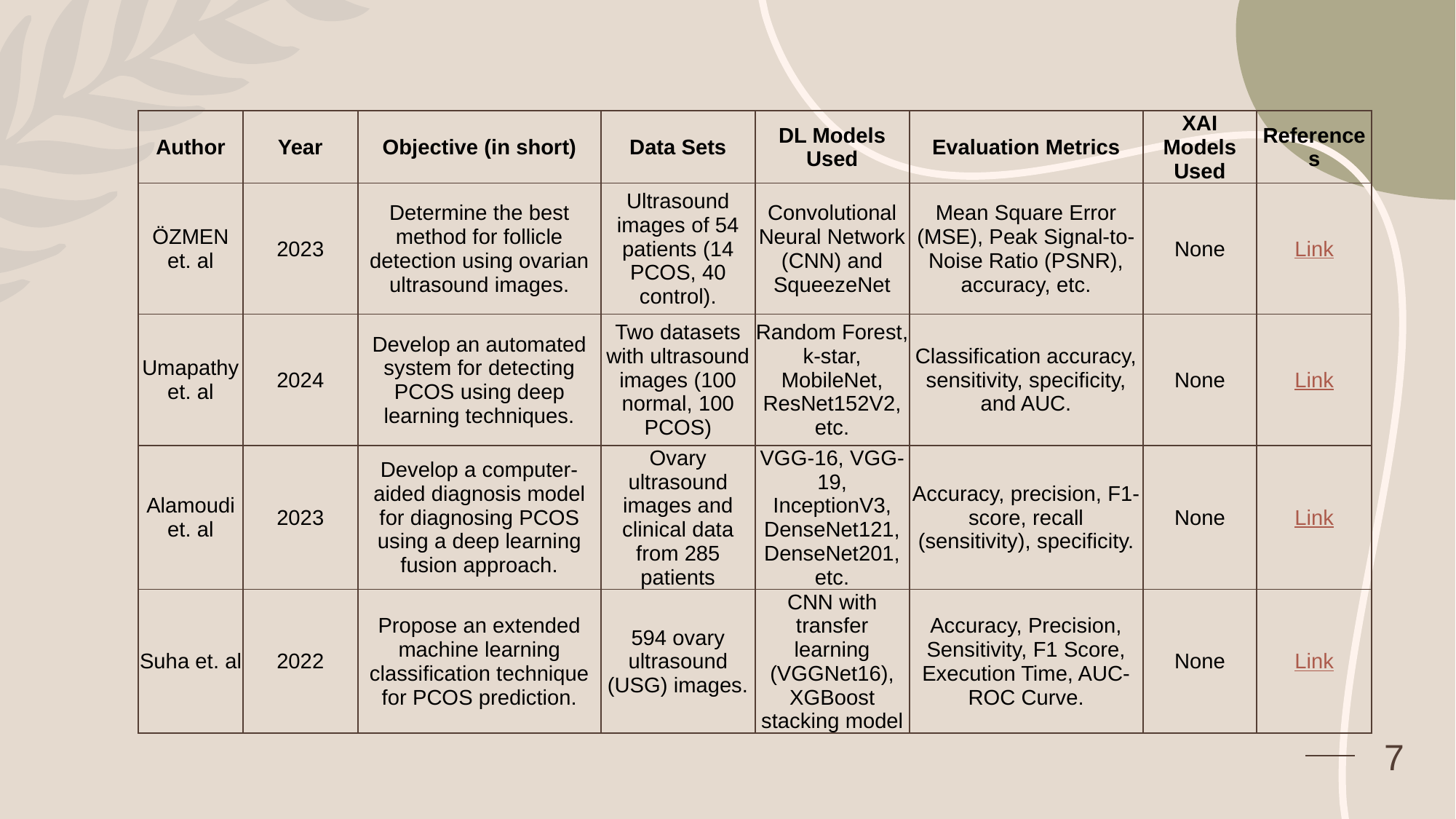

| Author | Year | Objective (in short) | Data Sets | DL Models Used | Evaluation Metrics | XAI Models Used | References |
| --- | --- | --- | --- | --- | --- | --- | --- |
| ÖZMEN et. al | 2023 | Determine the best method for follicle detection using ovarian ultrasound images. | Ultrasound images of 54 patients (14 PCOS, 40 control). | Convolutional Neural Network (CNN) and SqueezeNet | Mean Square Error (MSE), Peak Signal-to-Noise Ratio (PSNR), accuracy, etc. | None | Link |
| Umapathy et. al | 2024 | Develop an automated system for detecting PCOS using deep learning techniques. | Two datasets with ultrasound images (100 normal, 100 PCOS) | Random Forest, k-star, MobileNet, ResNet152V2, etc. | Classification accuracy, sensitivity, specificity, and AUC. | None | Link |
| Alamoudi et. al | 2023 | Develop a computer-aided diagnosis model for diagnosing PCOS using a deep learning fusion approach. | Ovary ultrasound images and clinical data from 285 patients | VGG-16, VGG-19, InceptionV3, DenseNet121, DenseNet201, etc. | Accuracy, precision, F1-score, recall (sensitivity), specificity. | None | Link |
| Suha et. al | 2022 | Propose an extended machine learning classification technique for PCOS prediction. | 594 ovary ultrasound (USG) images. | CNN with transfer learning (VGGNet16), XGBoost stacking model | Accuracy, Precision, Sensitivity, F1 Score, Execution Time, AUC-ROC Curve. | None | Link |
7